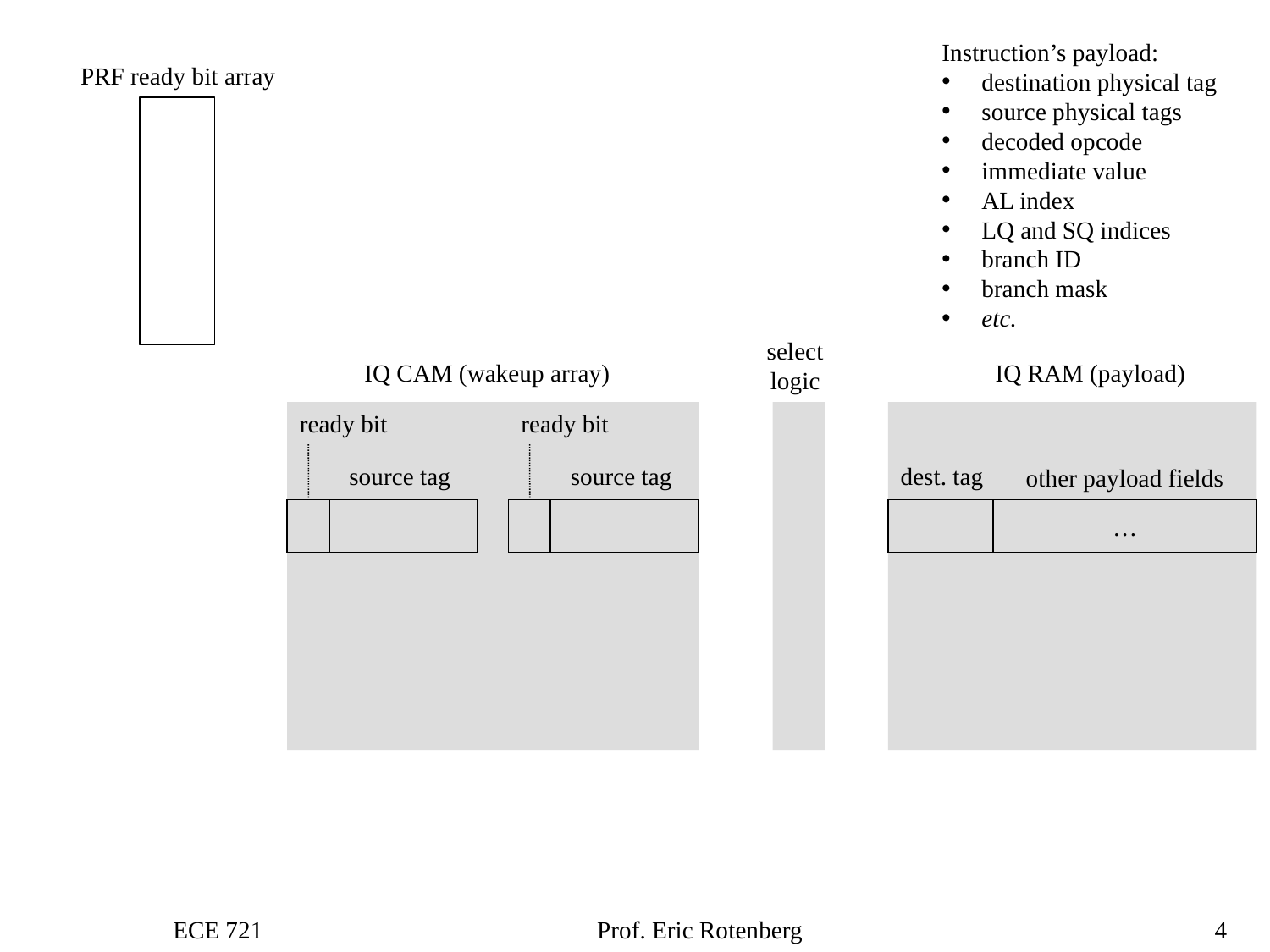

Instruction’s payload:
destination physical tag
source physical tags
decoded opcode
immediate value
AL index
LQ and SQ indices
branch ID
branch mask
etc.
PRF ready bit array

select
logic
IQ CAM (wakeup array)
IQ RAM (payload)

ready bit
ready bit

source tag
source tag
dest. tag
other payload fields

…
ECE 721
Prof. Eric Rotenberg
4